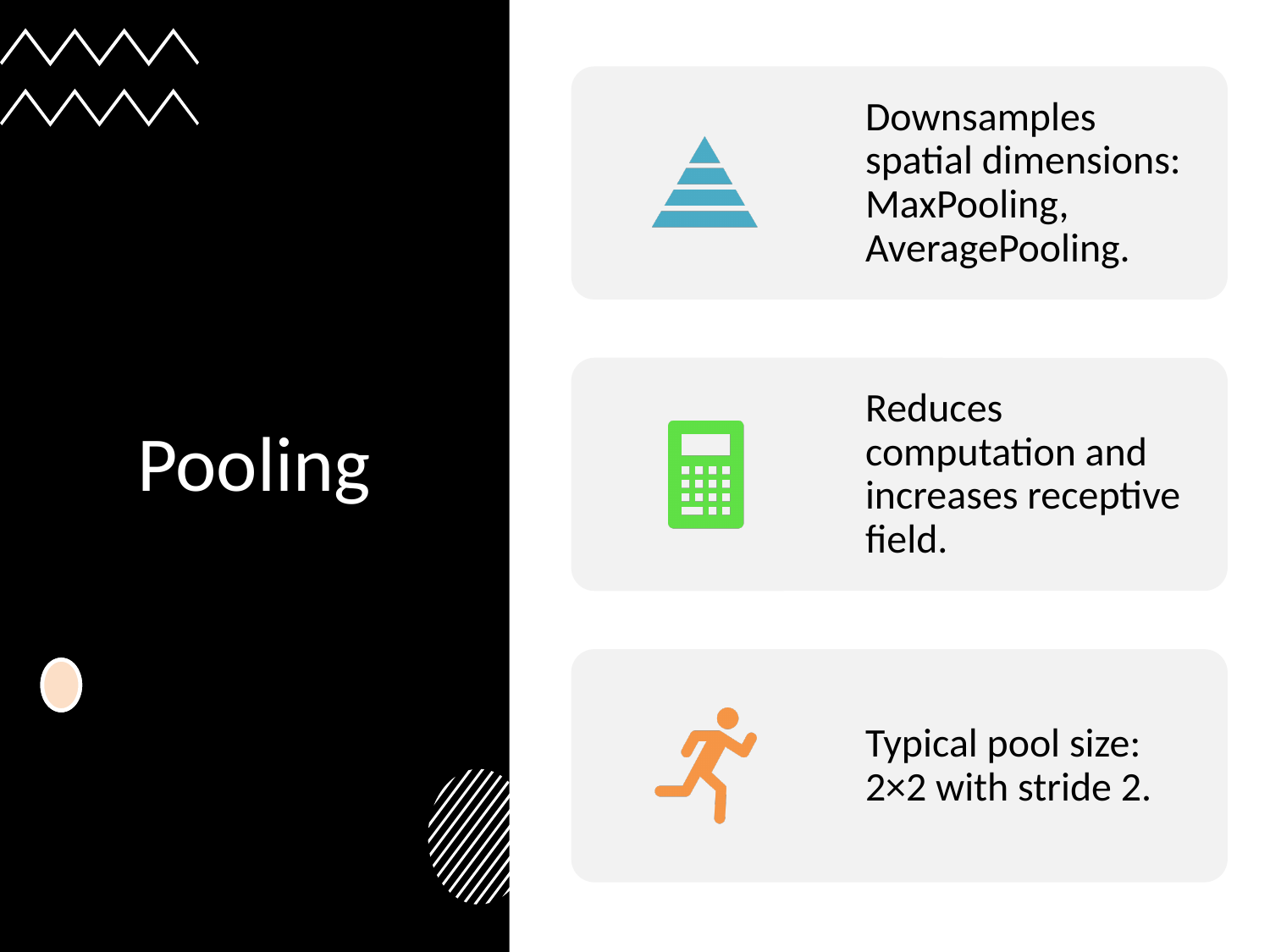

Downsamples spatial dimensions: MaxPooling, AveragePooling.
Reduces computation and increases receptive field.
Typical pool size: 2×2 with stride 2.
# Pooling